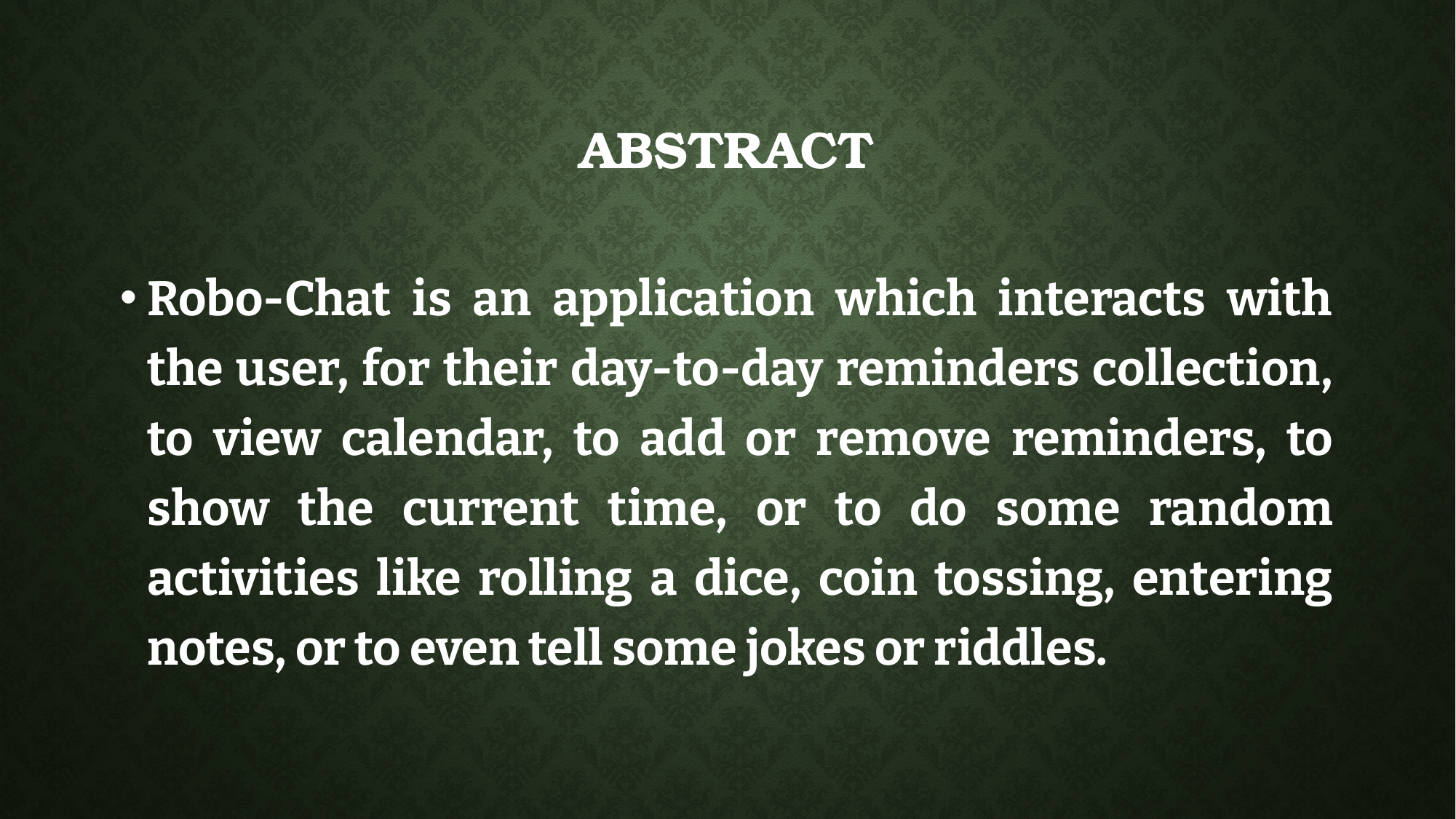

# abstract
Robo-Chat is an application which interacts with the user, for their day-to-day reminders collection, to view calendar, to add or remove reminders, to show the current time, or to do some random activities like rolling a dice, coin tossing, entering notes, or to even tell some jokes or riddles.